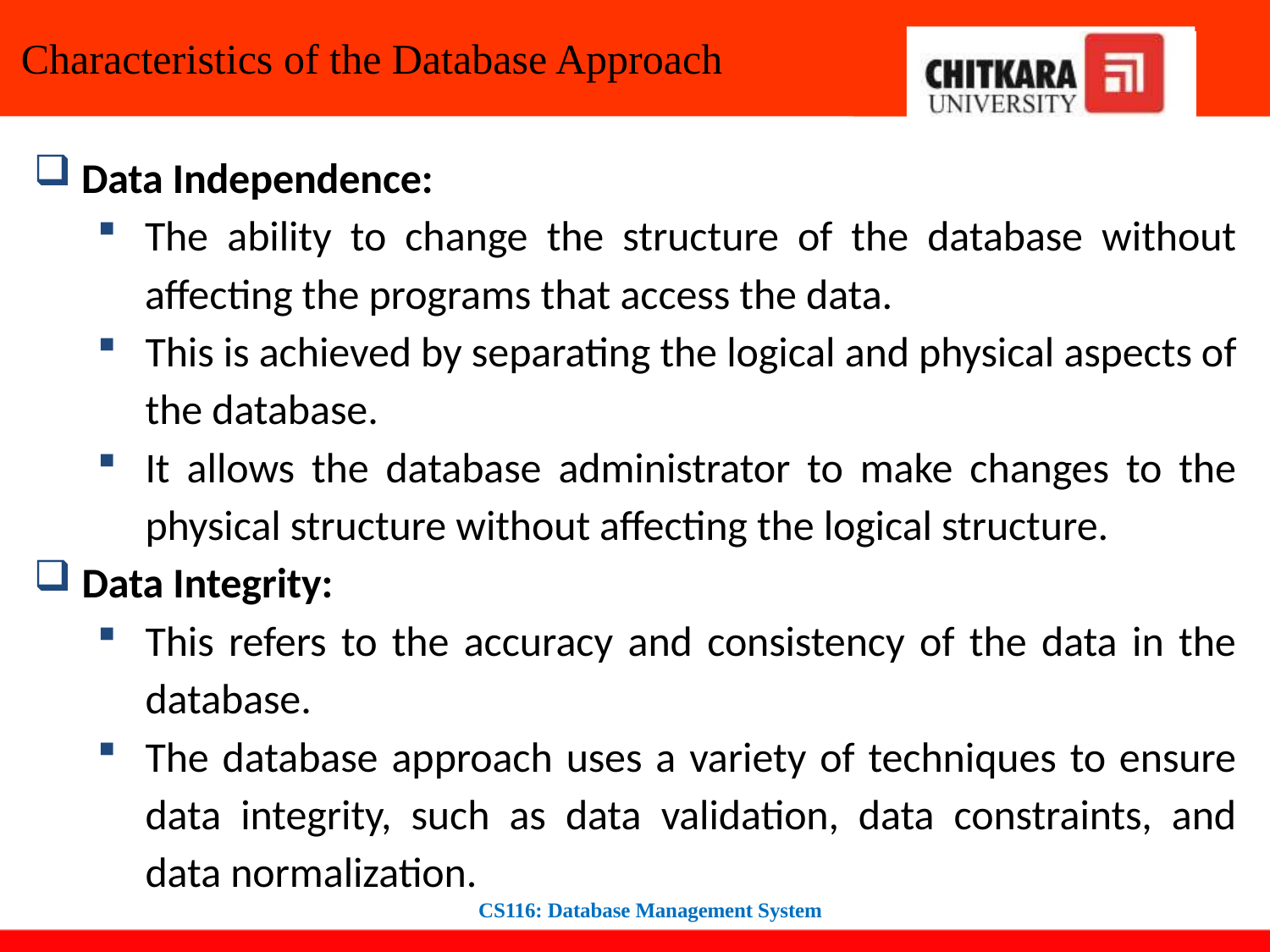

# Characteristics of the Database Approach
Data Independence:
The ability to change the structure of the database without affecting the programs that access the data.
This is achieved by separating the logical and physical aspects of the database.
It allows the database administrator to make changes to the physical structure without affecting the logical structure.
Data Integrity:
This refers to the accuracy and consistency of the data in the database.
The database approach uses a variety of techniques to ensure data integrity, such as data validation, data constraints, and data normalization.

CS116: Database Management System